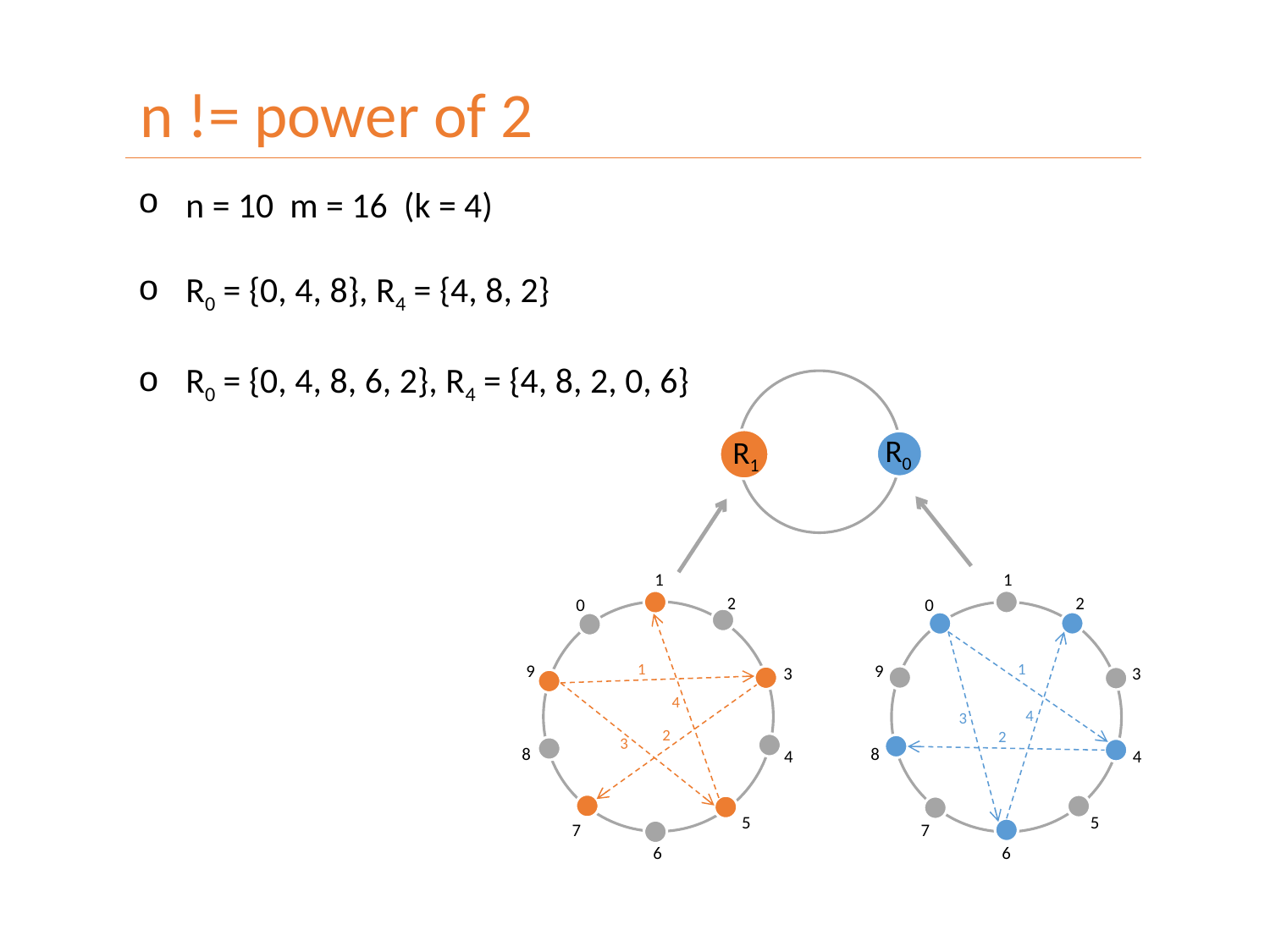

n != power of 2
n = 10  m = 16  (k = 4)

R0 = {0, 4, 8}, R4 = {4, 8, 2}

R0 = {0, 4, 8, 6, 2}, R4 = {4, 8, 2, 0, 6}

R0
R1

1
2
0
9
3
8
4
5
7
6

1
4
3
2
1
2
0

1
9
3
4
3
2
8
4
5
7
6
A ring of 10 nodes